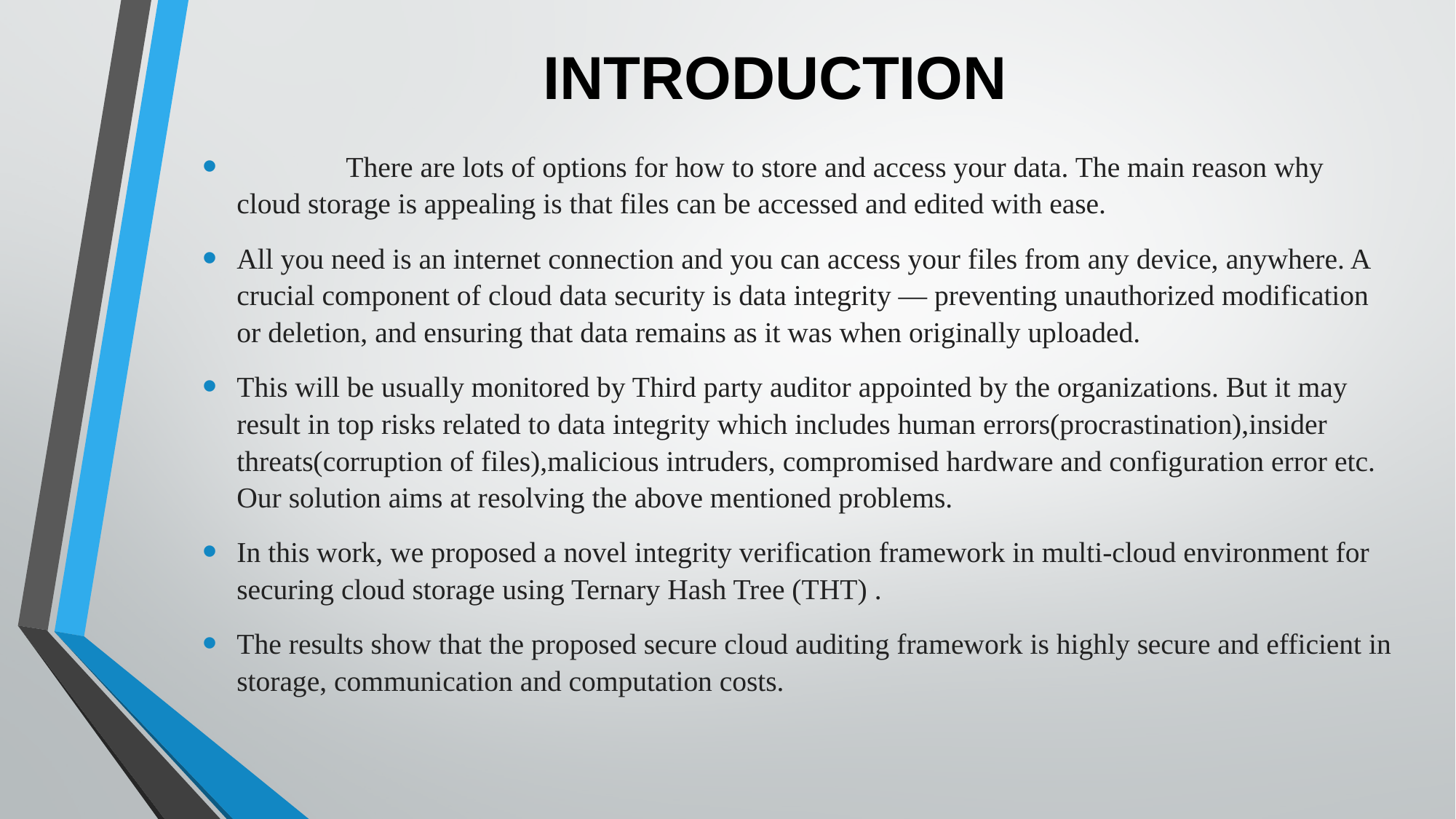

# INTRODUCTION
	There are lots of options for how to store and access your data. The main reason why cloud storage is appealing is that files can be accessed and edited with ease.
All you need is an internet connection and you can access your files from any device, anywhere. A crucial component of cloud data security is data integrity — preventing unauthorized modification or deletion, and ensuring that data remains as it was when originally uploaded.
This will be usually monitored by Third party auditor appointed by the organizations. But it may result in top risks related to data integrity which includes human errors(procrastination),insider threats(corruption of files),malicious intruders, compromised hardware and configuration error etc. Our solution aims at resolving the above mentioned problems.
In this work, we proposed a novel integrity verification framework in multi-cloud environment for securing cloud storage using Ternary Hash Tree (THT) .
The results show that the proposed secure cloud auditing framework is highly secure and efficient in storage, communication and computation costs.